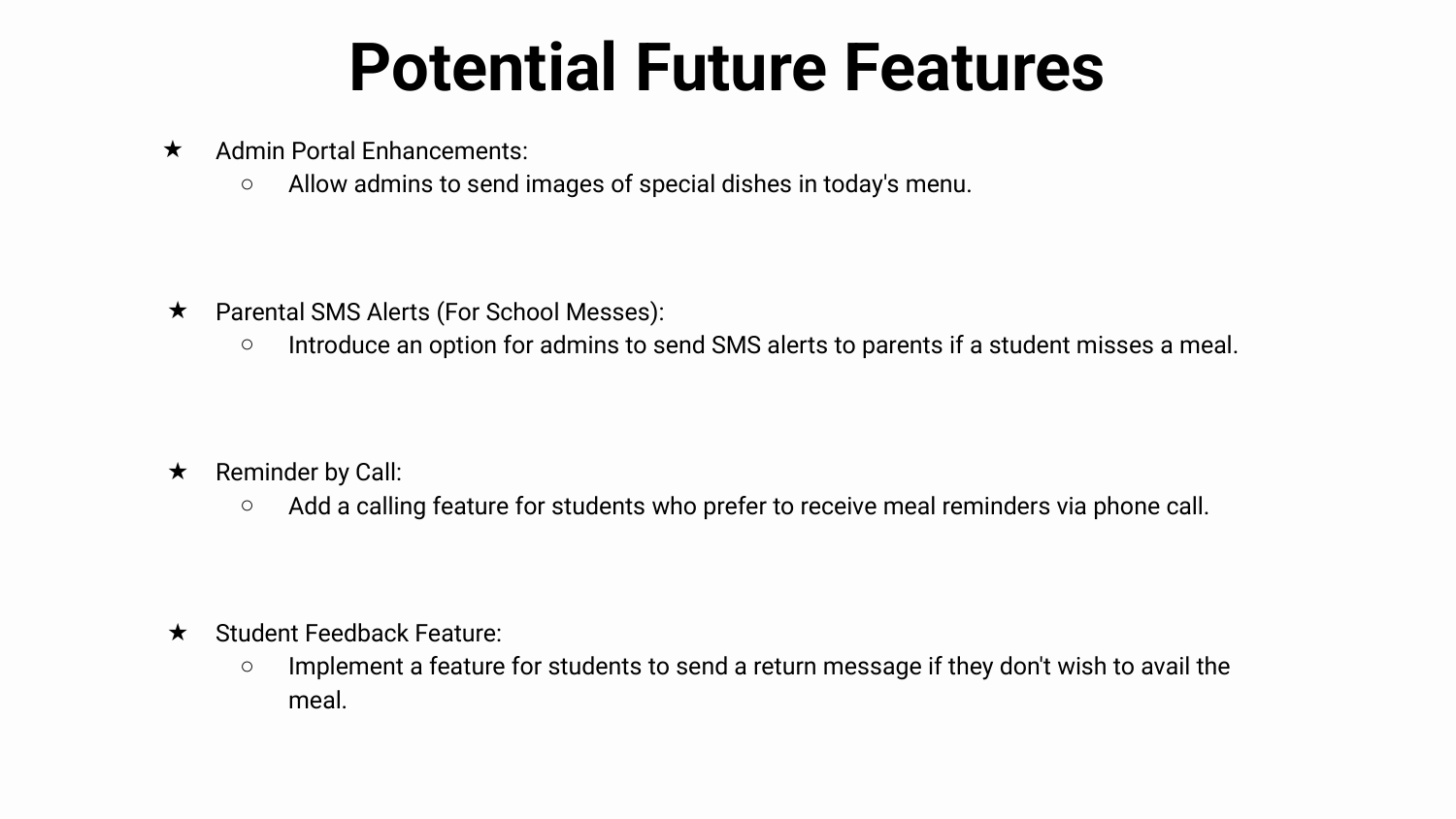

Potential Future Features
Admin Portal Enhancements:
Allow admins to send images of special dishes in today's menu.

Parental SMS Alerts (For School Messes):
Introduce an option for admins to send SMS alerts to parents if a student misses a meal.

Reminder by Call:
Add a calling feature for students who prefer to receive meal reminders via phone call.

Student Feedback Feature:
Implement a feature for students to send a return message if they don't wish to avail the meal.